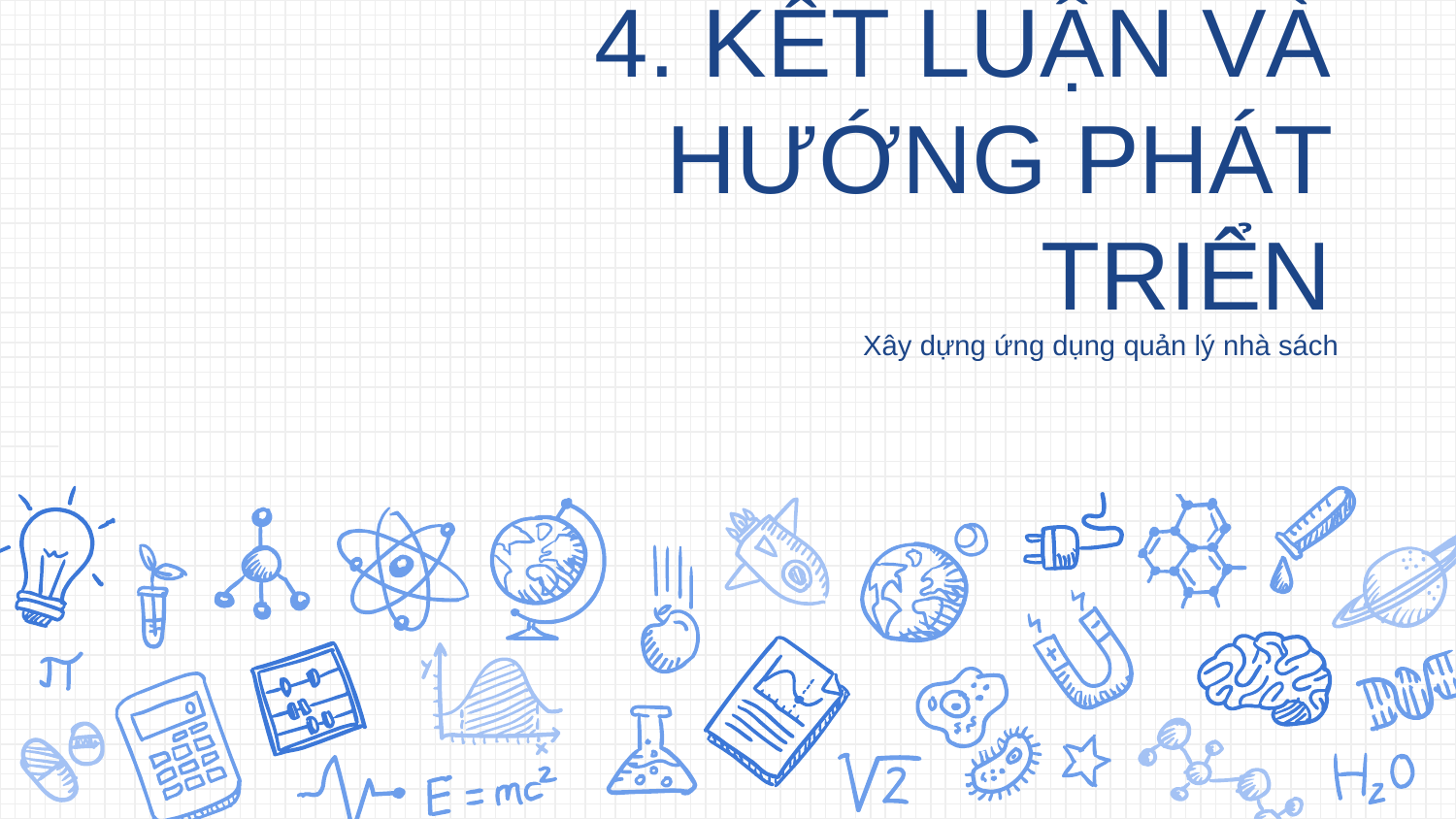

# 4. KẾT LUẬN VÀ HƯỚNG PHÁT TRIỂN
Xây dựng ứng dụng quản lý nhà sách